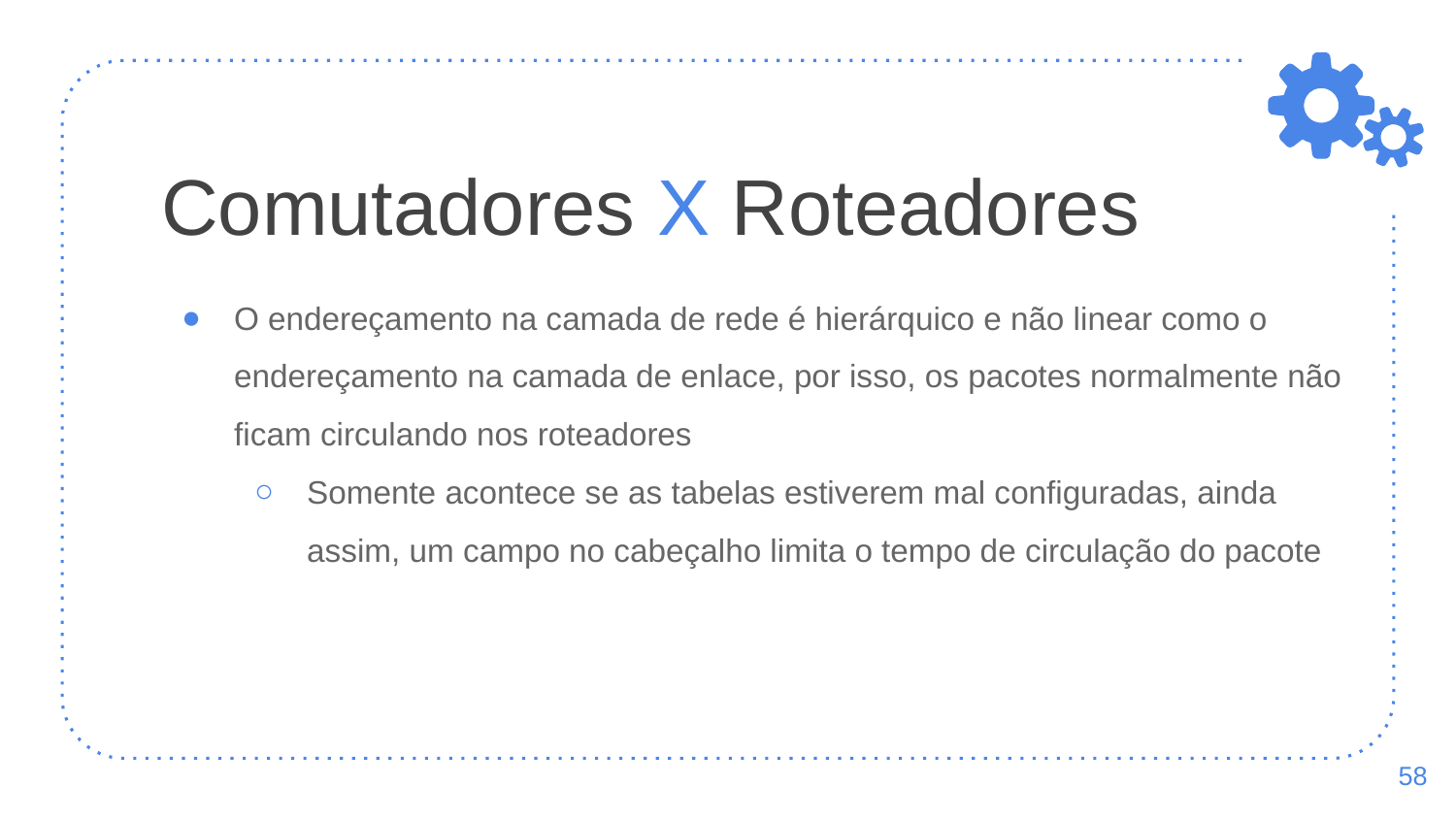

# Comutadores X Roteadores
O endereçamento na camada de rede é hierárquico e não linear como o endereçamento na camada de enlace, por isso, os pacotes normalmente não ficam circulando nos roteadores
Somente acontece se as tabelas estiverem mal configuradas, ainda assim, um campo no cabeçalho limita o tempo de circulação do pacote
58